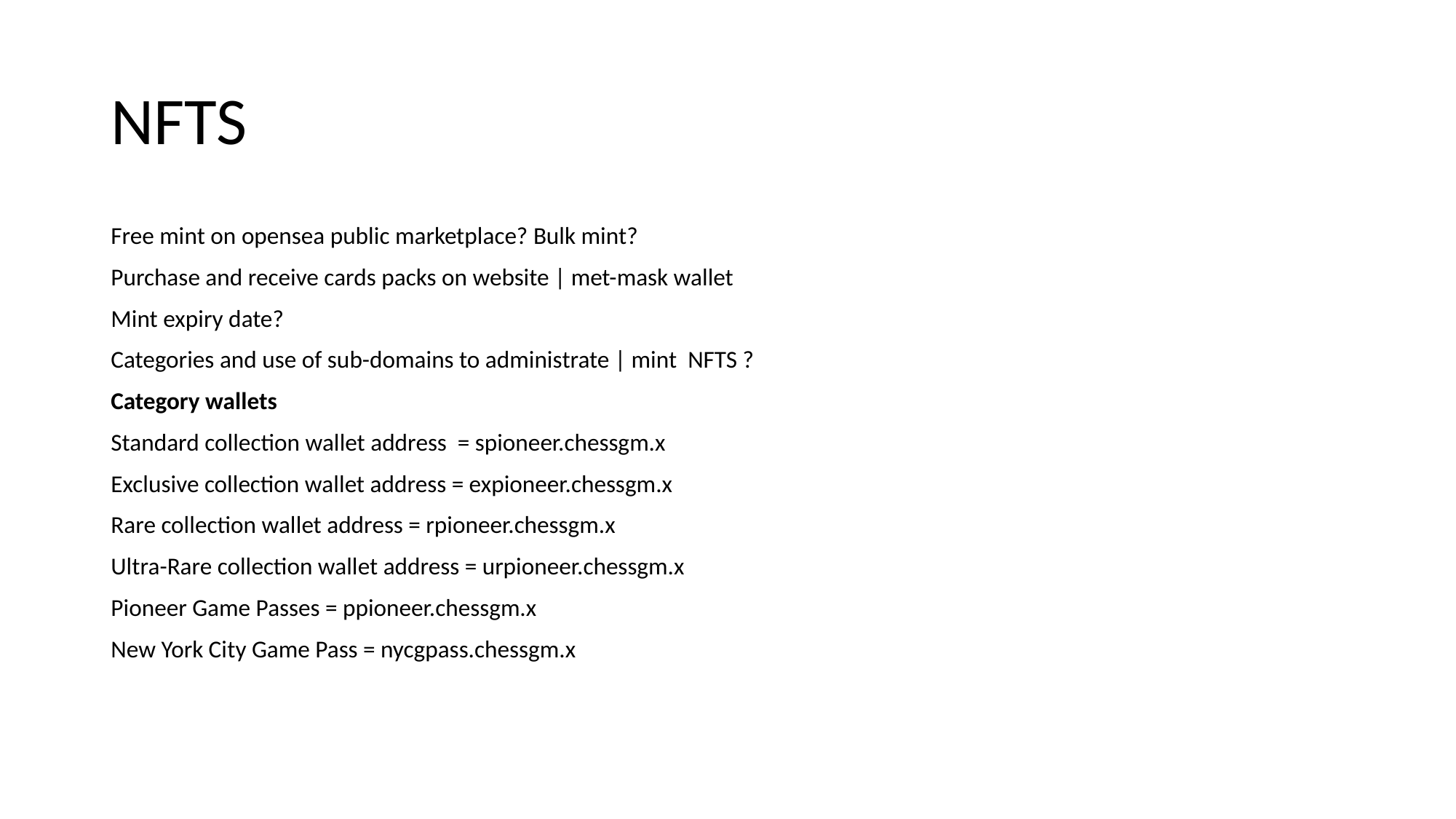

# NFTS
Free mint on opensea public marketplace? Bulk mint?
Purchase and receive cards packs on website | met-mask wallet
Mint expiry date?
Categories and use of sub-domains to administrate | mint  NFTS ?
Category wallets
Standard collection wallet address  = spioneer.chessgm.x
Exclusive collection wallet address = expioneer.chessgm.x
Rare collection wallet address = rpioneer.chessgm.x
Ultra-Rare collection wallet address = urpioneer.chessgm.x
Pioneer Game Passes = ppioneer.chessgm.x
New York City Game Pass = nycgpass.chessgm.x